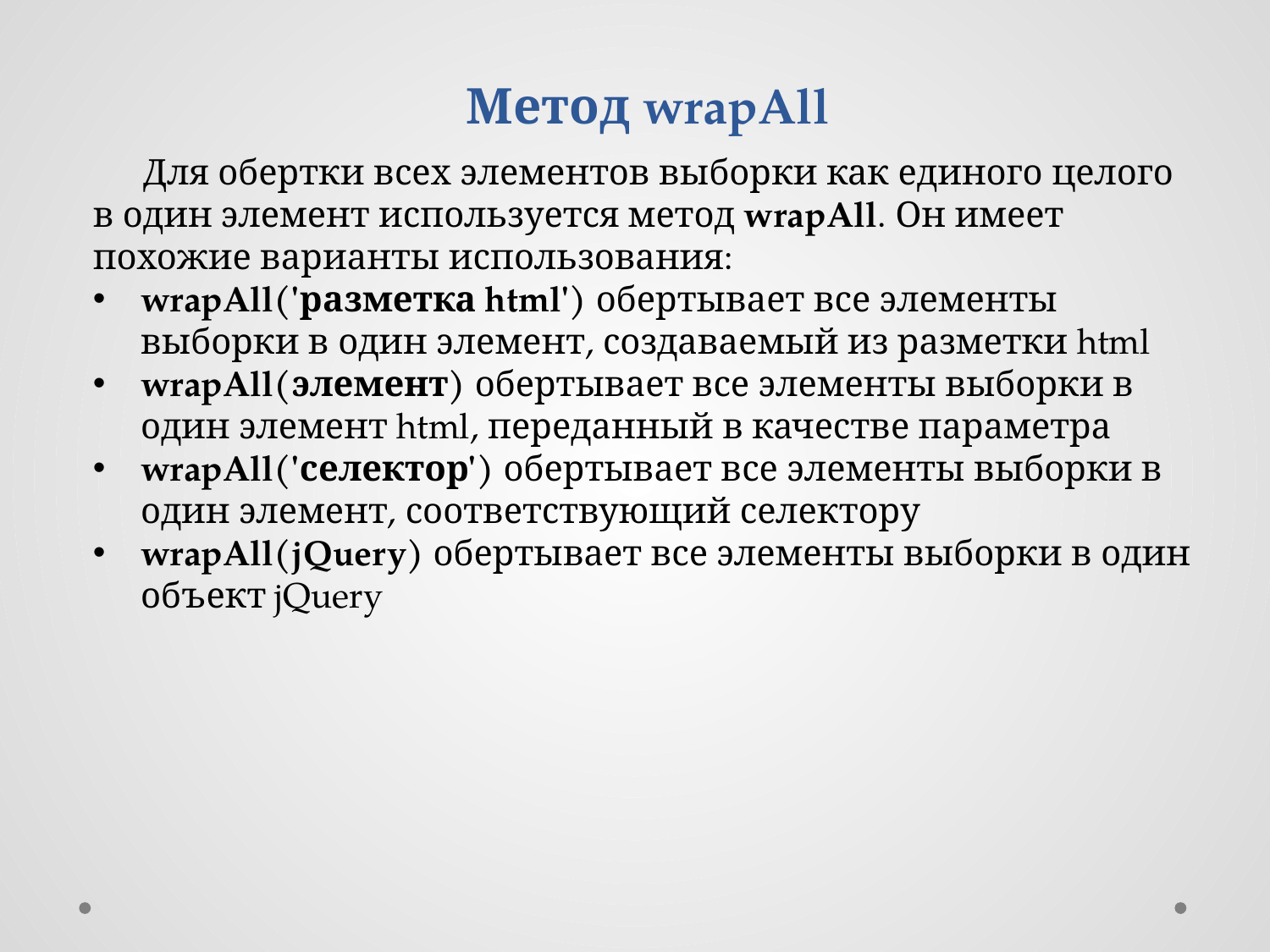

Метод wrapAll
Для обертки всех элементов выборки как единого целого в один элемент используется метод wrapAll. Он имеет похожие варианты использования:
wrapAll('разметка html') обертывает все элементы выборки в один элемент, создаваемый из разметки html
wrapAll(элемент) обертывает все элементы выборки в один элемент html, переданный в качестве параметра
wrapAll('селектор') обертывает все элементы выборки в один элемент, соответствующий селектору
wrapAll(jQuery) обертывает все элементы выборки в один объект jQuery